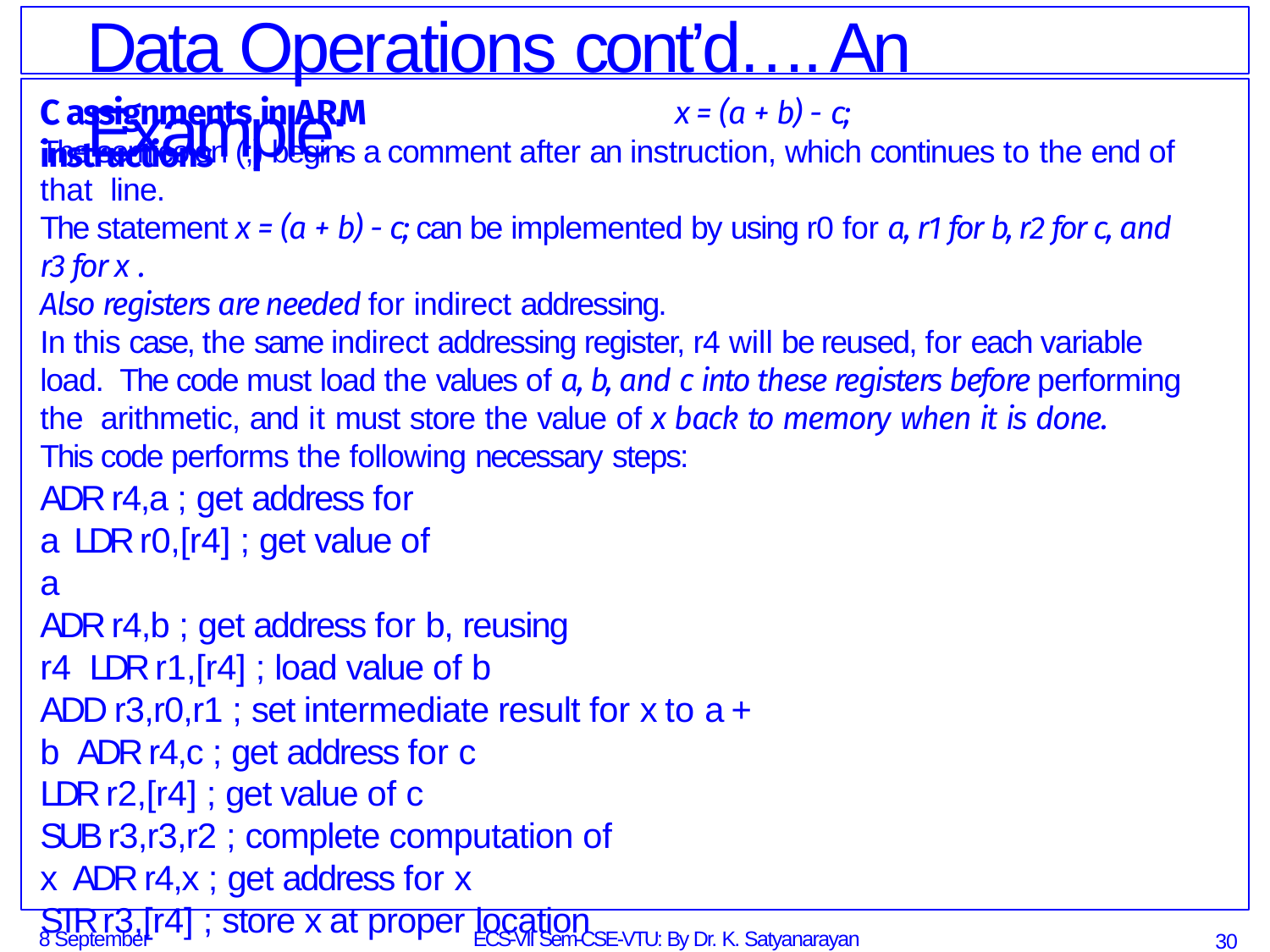

# Data Operations cont’d…. An Example:

C assignments in ARM instructions
x = (a + b) - c;
The semicolon (;) begins a comment after an instruction, which continues to the end of that  line.
The statement x = (a + b) - c; can be implemented by using r0 for a, r1 for b, r2 for c, and
r3 for x .
Also registers are needed for indirect addressing.
In this case, the same indirect addressing register, r4 will be reused, for each variable load.  The code must load the values of a, b, and c into these registers before performing the  arithmetic, and it must store the value of x back to memory when it is done.
This code performs the following necessary steps:
ADR r4,a ; get address for a  LDR r0,[r4] ; get value of a
ADR r4,b ; get address for b, reusing r4  LDR r1,[r4] ; load value of b
ADD r3,r0,r1 ; set intermediate result for x to a + b  ADR r4,c ; get address for c
LDR r2,[r4] ; get value of c
SUB r3,r3,r2 ; complete computation of x  ADR r4,x ; get address for x
STR r3,[r4] ; store x at proper location
8 September 2014
ECS-VII Sem-CSE-VTU: By Dr. K. Satyanarayan Reddy
30